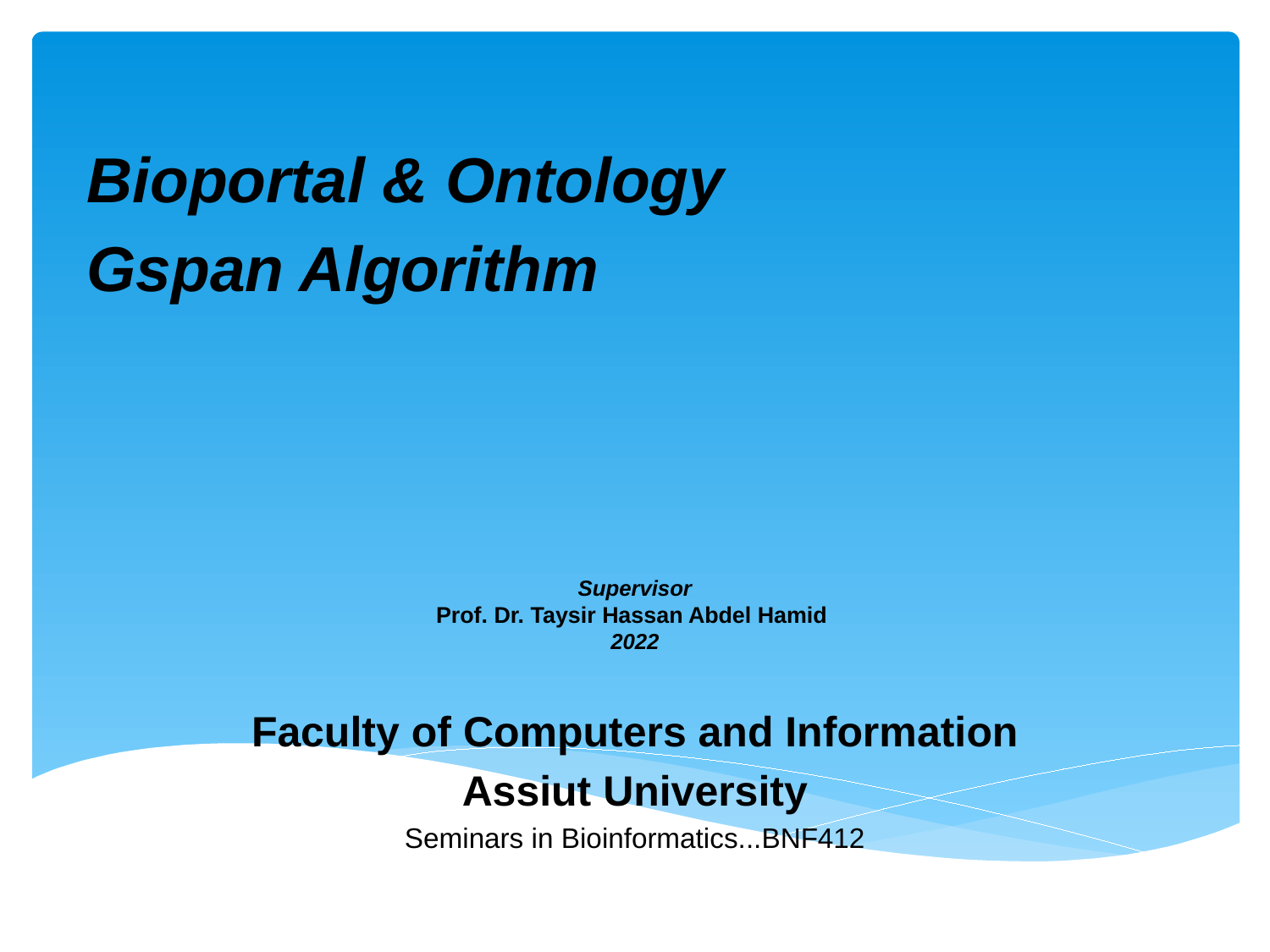

Bioportal & Ontology
Gspan Algorithm
# Supervisor Prof. Dr. Taysir Hassan Abdel Hamid 2022
Faculty of Computers and Information
Assiut University
Seminars in Bioinformatics...BNF412